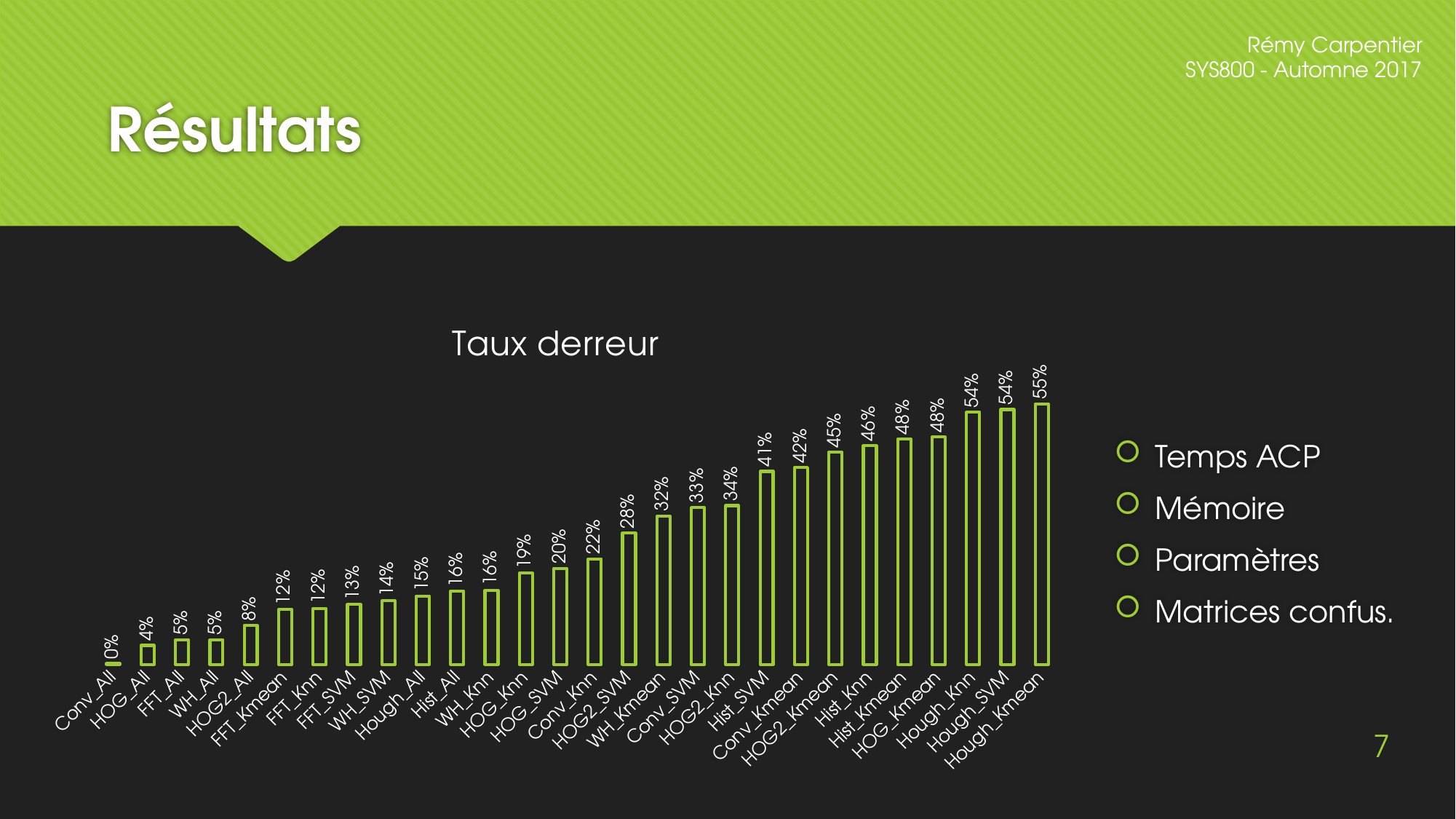

Rémy Carpentier
SYS800 - Automne 2017
# Résultats

### Chart:

| Category | Taux derreur |
|---|---|
| Conv_All | 0.0020202 |
| HOG_All | 0.040404 |
| FFT_All | 0.052525 |
| WH_All | 0.052525 |
| HOG2_All | 0.082828 |
| FFT_Kmean | 0.117172 |
| FFT_Knn | 0.119192 |
| FFT_SVM | 0.127273 |
| WH_SVM | 0.135354 |
| Hough_All | 0.145455 |
| Hist_All | 0.155556 |
| WH_Knn | 0.157576 |
| HOG_Knn | 0.19393899999999997 |
| HOG_SVM | 0.20404 |
| Conv_Knn | 0.224242 |
| HOG2_SVM | 0.278788 |
| WH_Kmean | 0.315152 |
| Conv_SVM | 0.333333 |
| HOG2_Knn | 0.337374 |
| Hist_SVM | 0.410101 |
| Conv_Kmean | 0.418182 |
| HOG2_Kmean | 0.450505 |
| Hist_Knn | 0.46464599999999995 |
| Hist_Kmean | 0.478788 |
| HOG_Kmean | 0.48282800000000003 |
| Hough_Knn | 0.535354 |
| Hough_SVM | 0.541414 |
| Hough_Kmean | 0.553535 |
Temps ACP
Mémoire
Paramètres
Matrices confus.
7